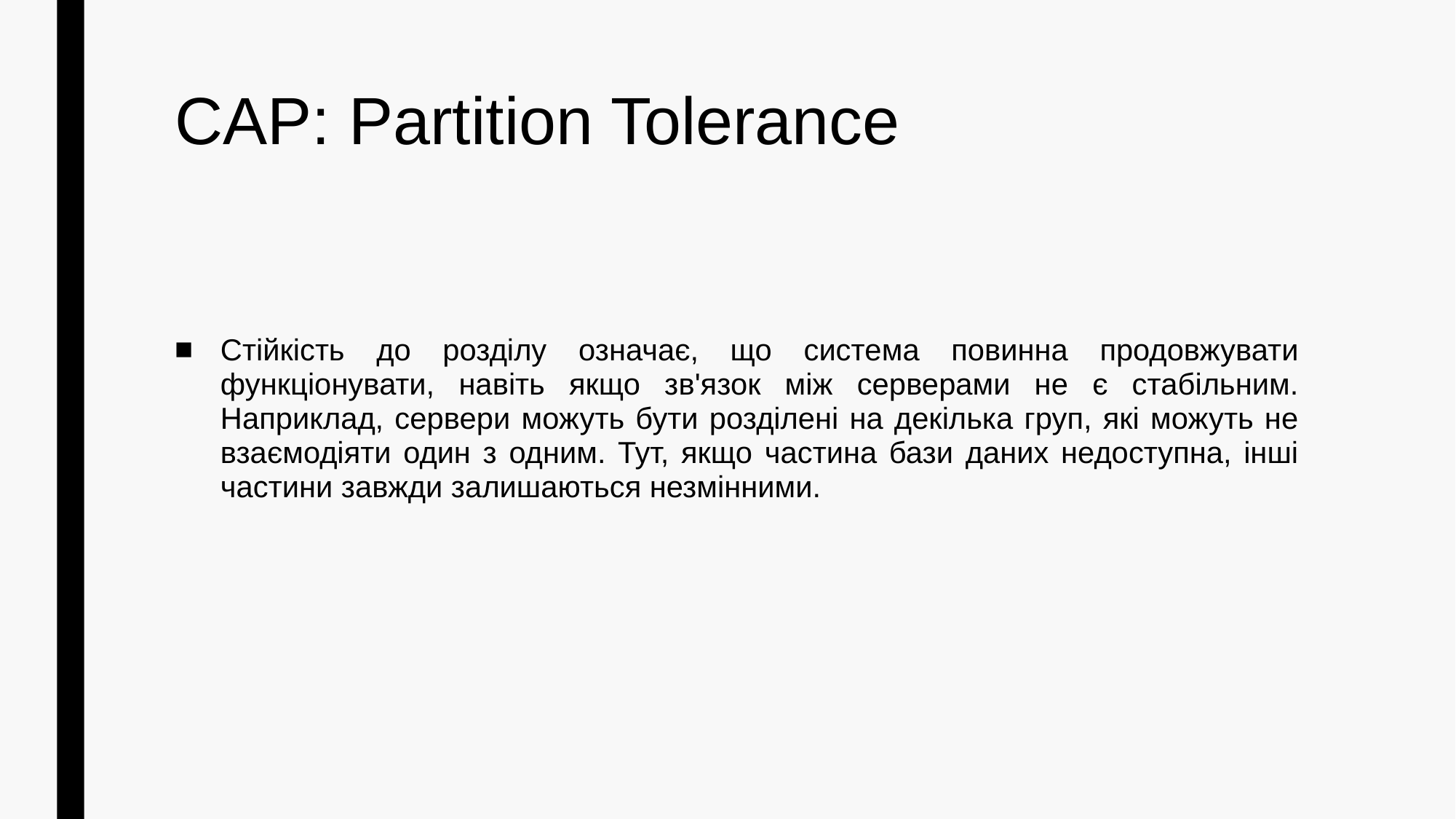

# CAP: Partition Tolerance

Стійкість до розділу означає, що система повинна продовжувати функціонувати, навіть якщо зв'язок між серверами не є стабільним. Наприклад, сервери можуть бути розділені на декілька груп, які можуть не взаємодіяти один з одним. Тут, якщо частина бази даних недоступна, інші частини завжди залишаються незмінними.